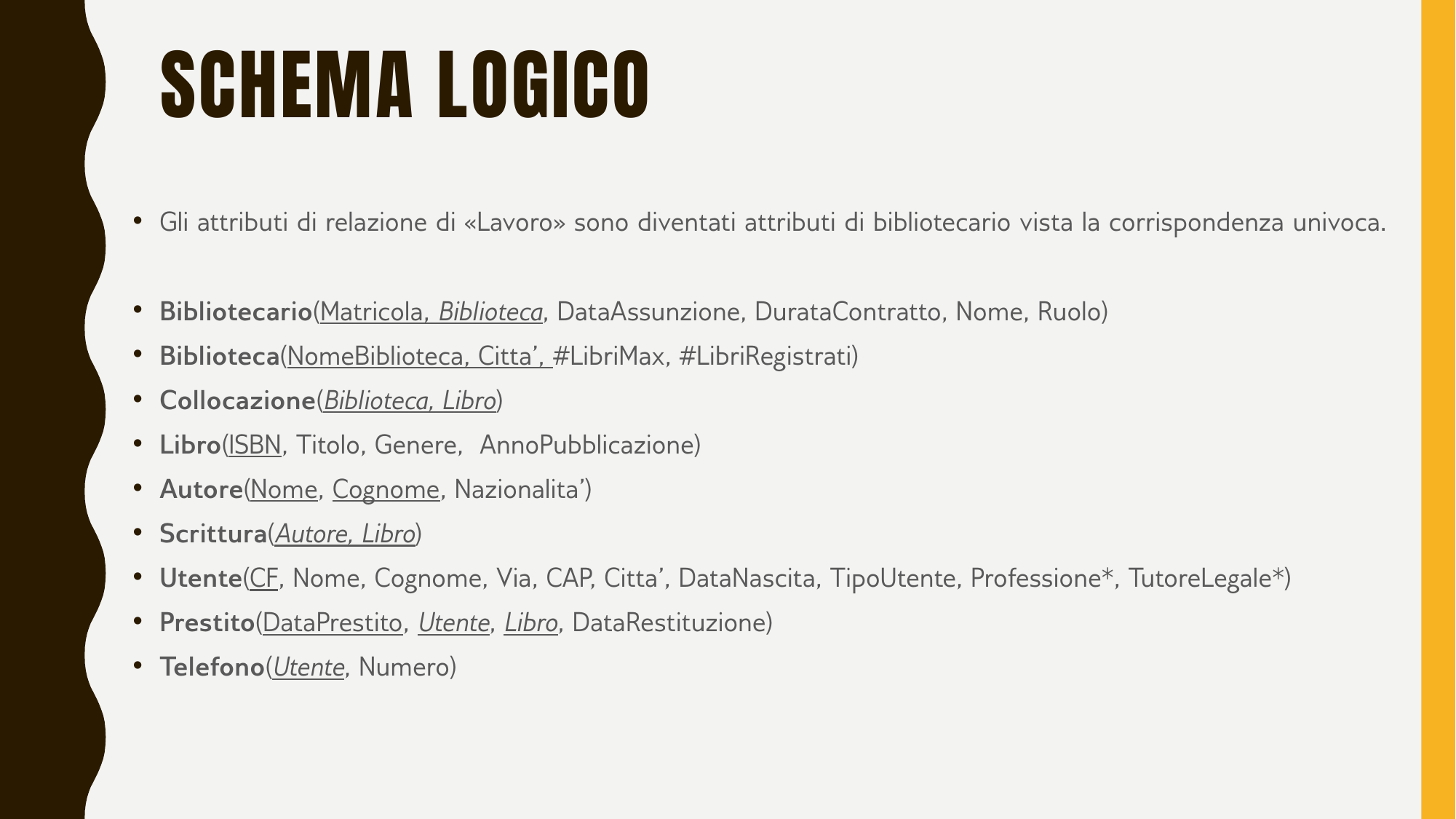

# Schema logico
Gli attributi di relazione di «Lavoro» sono diventati attributi di bibliotecario vista la corrispondenza univoca.

Bibliotecario(Matricola, Biblioteca, DataAssunzione, DurataContratto, Nome, Ruolo)
Biblioteca(NomeBiblioteca, Citta’, #LibriMax, #LibriRegistrati)
Collocazione(Biblioteca, Libro)
Libro(ISBN, Titolo, Genere,  AnnoPubblicazione)
Autore(Nome, Cognome, Nazionalita’)
Scrittura(Autore, Libro)
Utente(CF, Nome, Cognome, Via, CAP, Citta’, DataNascita, TipoUtente, Professione*, TutoreLegale*)
Prestito(DataPrestito, Utente, Libro, DataRestituzione)
Telefono(Utente, Numero)